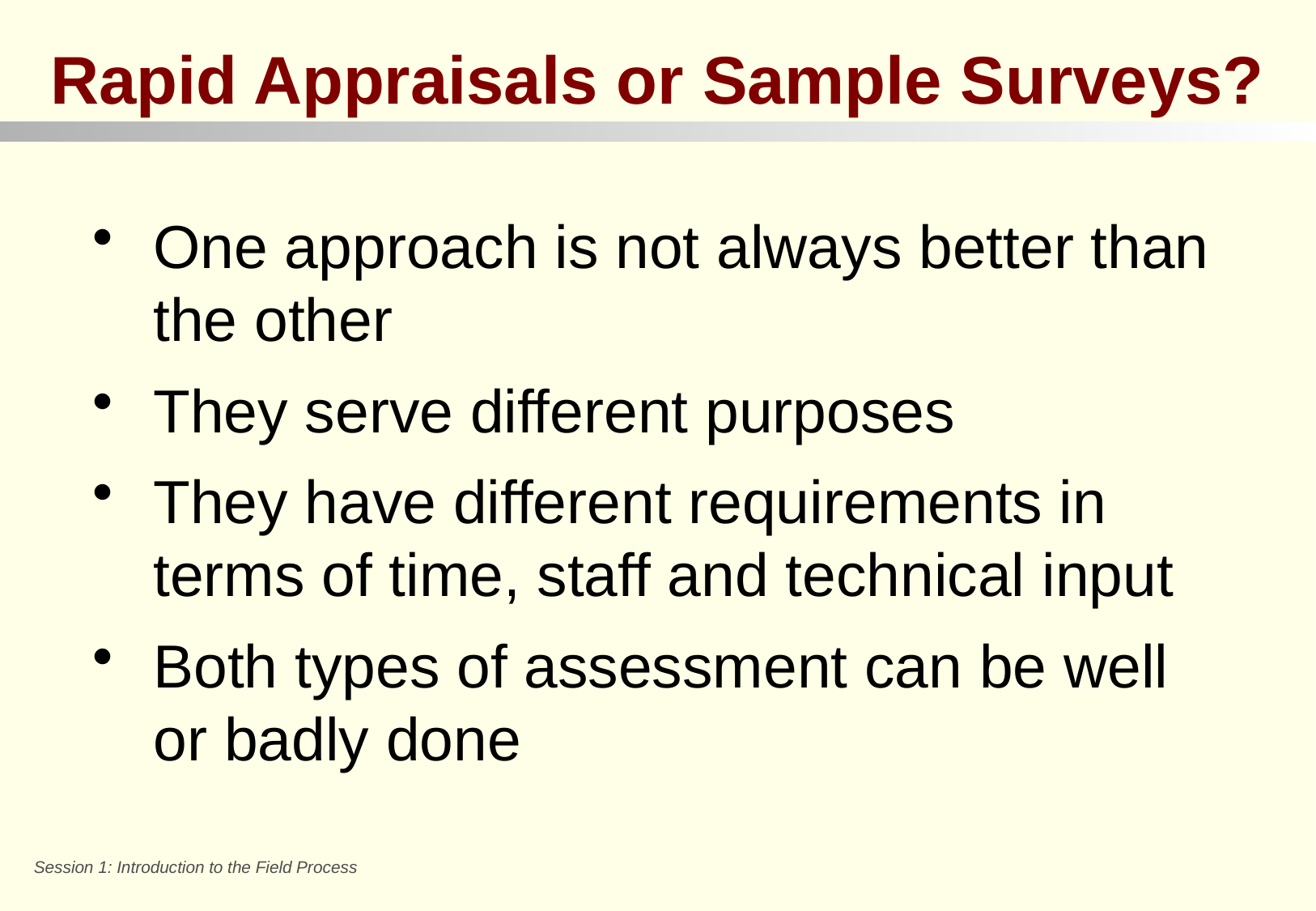

Rapid Appraisals or Sample Surveys?

One approach is not always better than the other
They serve different purposes
They have different requirements in terms of time, staff and technical input
Both types of assessment can be well or badly done
Session 1: Introduction to the Field Process